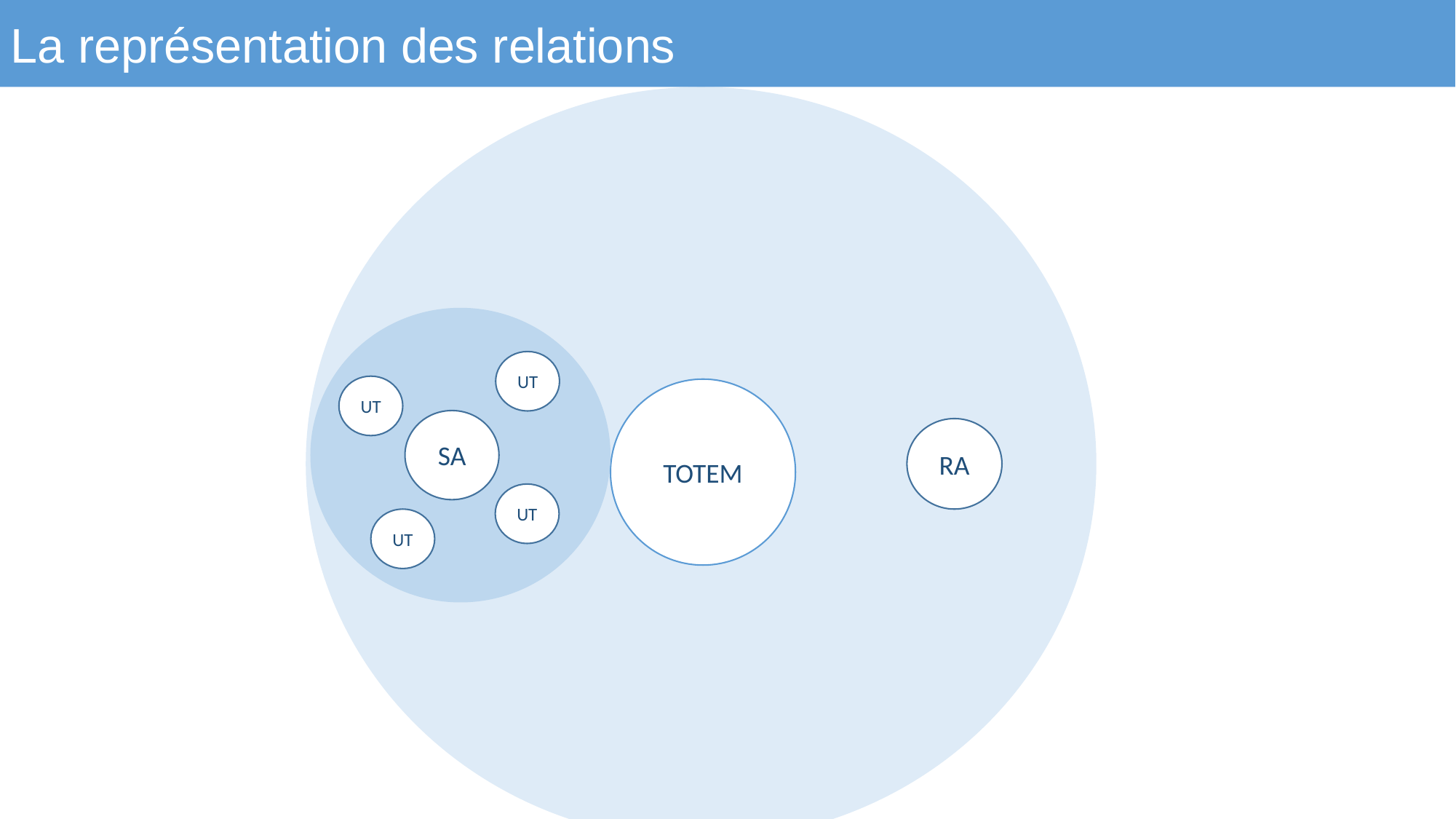

La représentation des relations

UT
UT
TOTEM
SA
RA
UT
UT